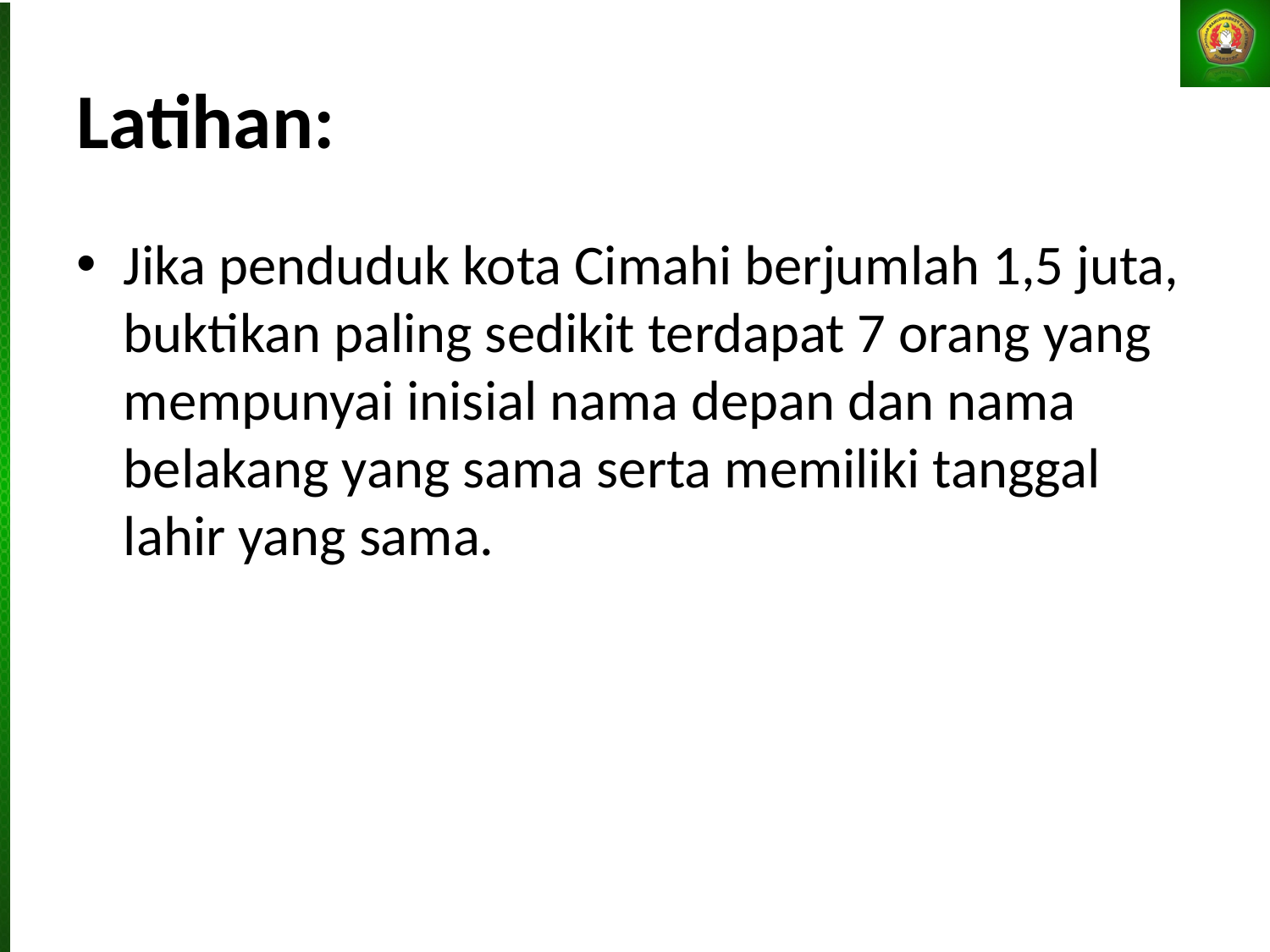

# Latihan:
Jika penduduk kota Cimahi berjumlah 1,5 juta, buktikan paling sedikit terdapat 7 orang yang mempunyai inisial nama depan dan nama belakang yang sama serta memiliki tanggal lahir yang sama.